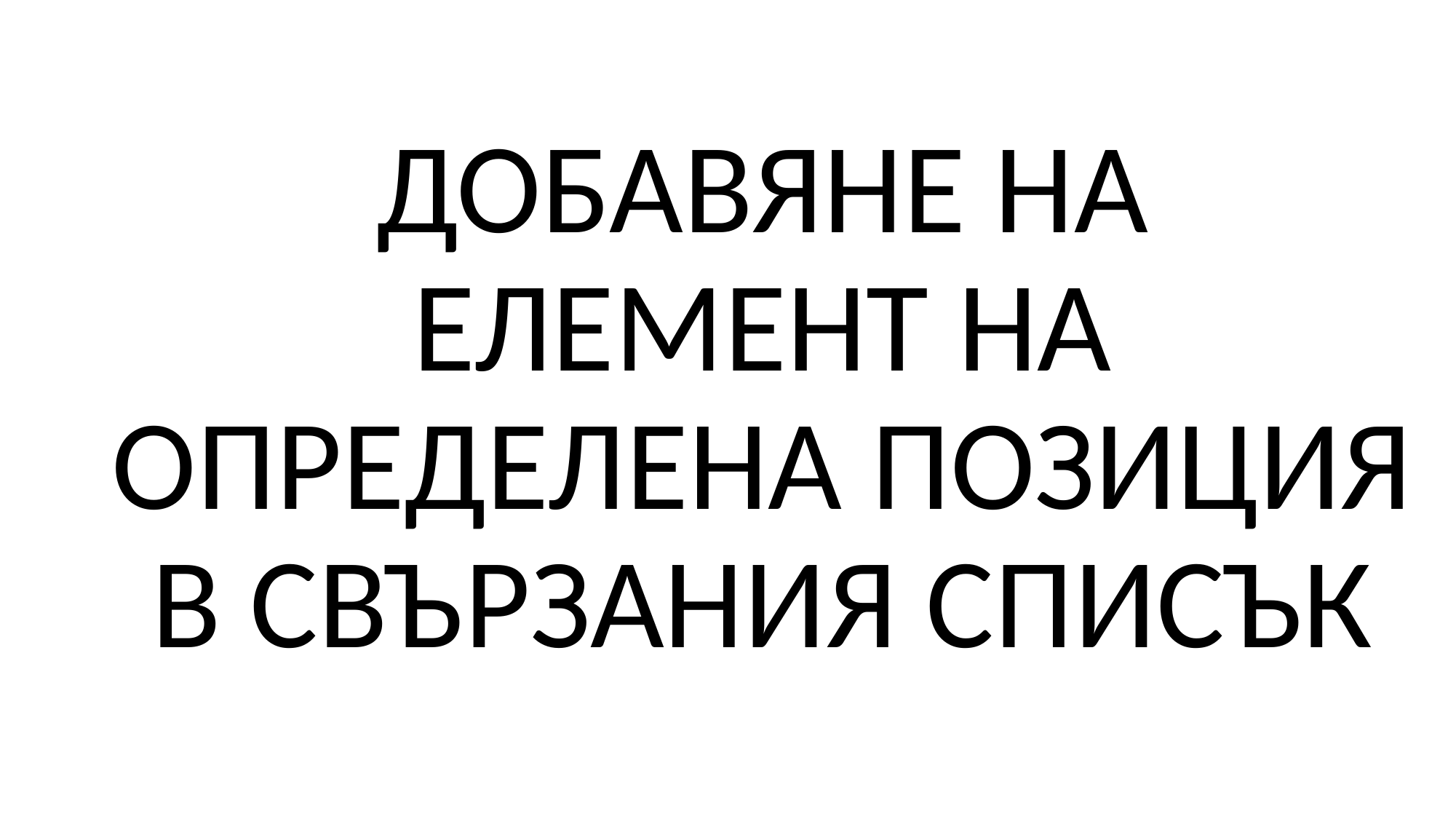

# ДОБАВЯНЕ НА ЕЛЕМЕНТ НА ОПРЕДЕЛЕНА ПОЗИЦИЯ В СВЪРЗАНИЯ СПИСЪК